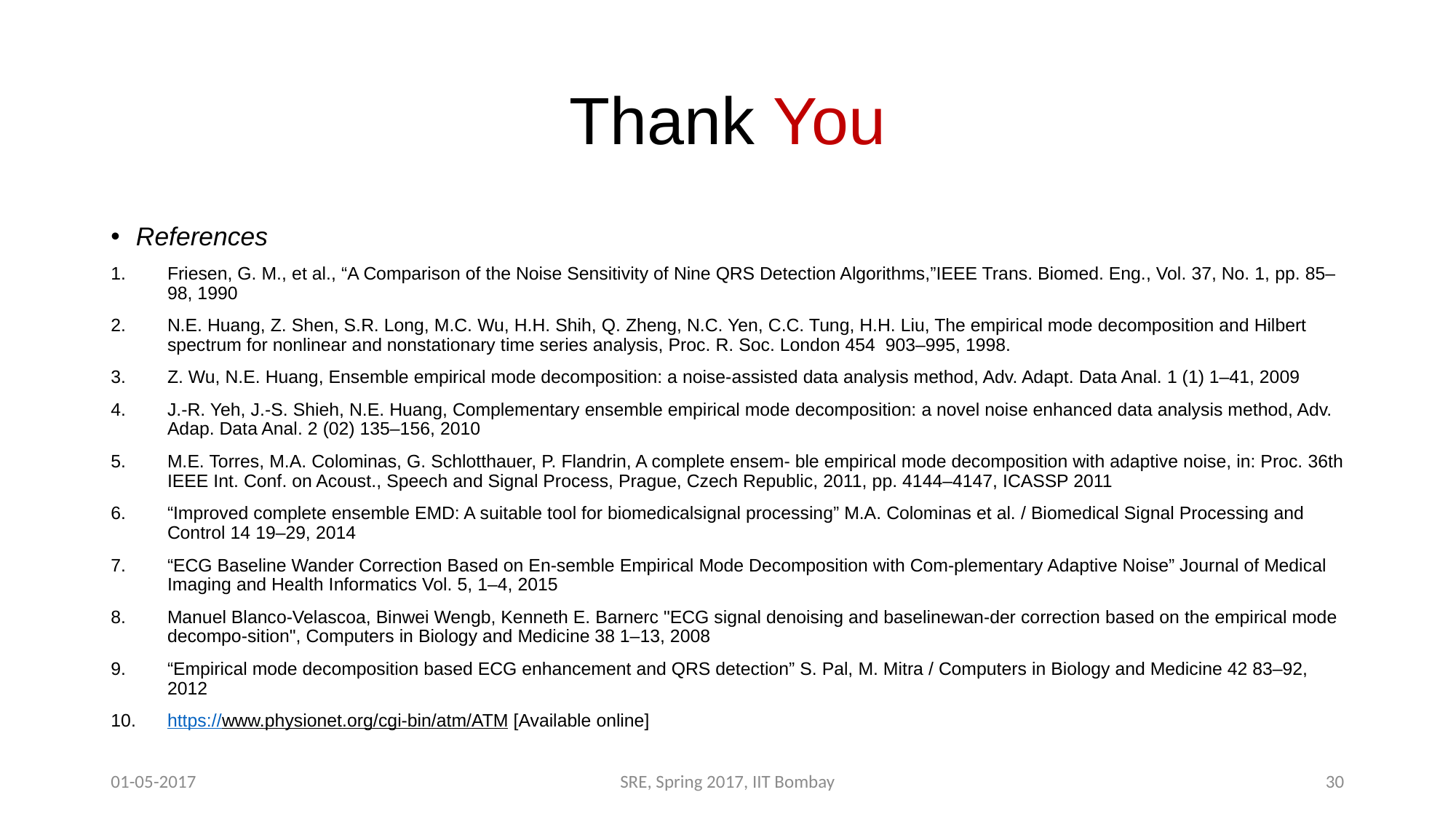

# Thank You
References
Friesen, G. M., et al., “A Comparison of the Noise Sensitivity of Nine QRS Detection Algorithms,”IEEE Trans. Biomed. Eng., Vol. 37, No. 1, pp. 85–98, 1990
N.E. Huang, Z. Shen, S.R. Long, M.C. Wu, H.H. Shih, Q. Zheng, N.C. Yen, C.C. Tung, H.H. Liu, The empirical mode decomposition and Hilbert spectrum for nonlinear and nonstationary time series analysis, Proc. R. Soc. London 454  903–995, 1998.
Z. Wu, N.E. Huang, Ensemble empirical mode decomposition: a noise-assisted data analysis method, Adv. Adapt. Data Anal. 1 (1) 1–41, 2009
J.-R. Yeh, J.-S. Shieh, N.E. Huang, Complementary ensemble empirical mode decomposition: a novel noise enhanced data analysis method, Adv. Adap. Data Anal. 2 (02) 135–156, 2010
M.E. Torres, M.A. Colominas, G. Schlotthauer, P. Flandrin, A complete ensem- ble empirical mode decomposition with adaptive noise, in: Proc. 36th IEEE Int. Conf. on Acoust., Speech and Signal Process, Prague, Czech Republic, 2011, pp. 4144–4147, ICASSP 2011
“Improved complete ensemble EMD: A suitable tool for biomedicalsignal processing” M.A. Colominas et al. / Biomedical Signal Processing and Control 14 19–29, 2014
“ECG Baseline Wander Correction Based on En-semble Empirical Mode Decomposition with Com-plementary Adaptive Noise” Journal of Medical Imaging and Health Informatics Vol. 5, 1–4, 2015
Manuel Blanco-Velascoa, Binwei Wengb, Kenneth E. Barnerc "ECG signal denoising and baselinewan-der correction based on the empirical mode decompo-sition", Computers in Biology and Medicine 38 1–13, 2008
“Empirical mode decomposition based ECG enhancement and QRS detection” S. Pal, M. Mitra / Computers in Biology and Medicine 42 83–92, 2012
https://www.physionet.org/cgi-bin/atm/ATM [Available online]

01-05-2017
SRE, Spring 2017, IIT Bombay
30